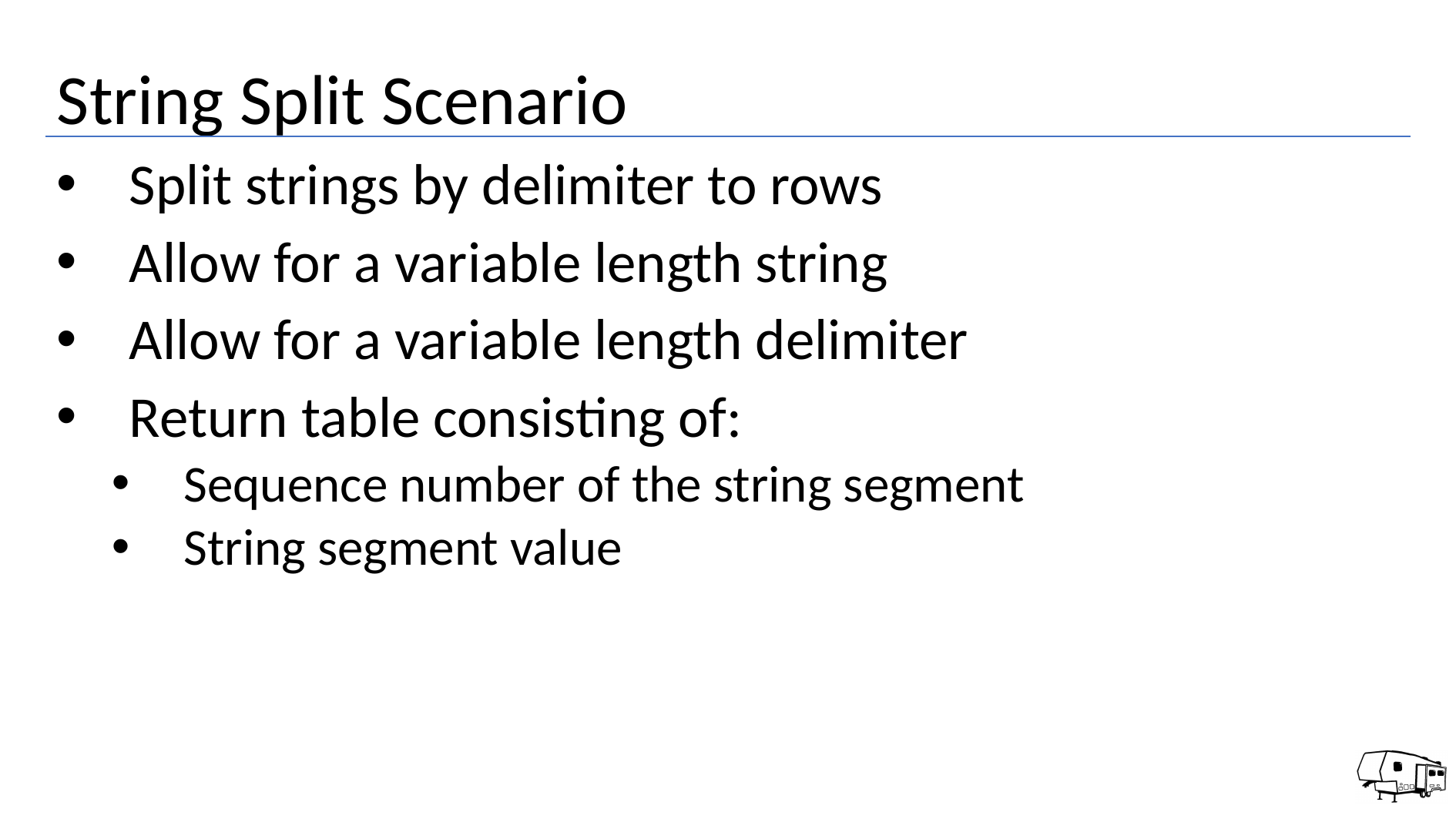

# String Split Scenario
Split strings by delimiter to rows
Allow for a variable length string
Allow for a variable length delimiter
Return table consisting of:
Sequence number of the string segment
String segment value